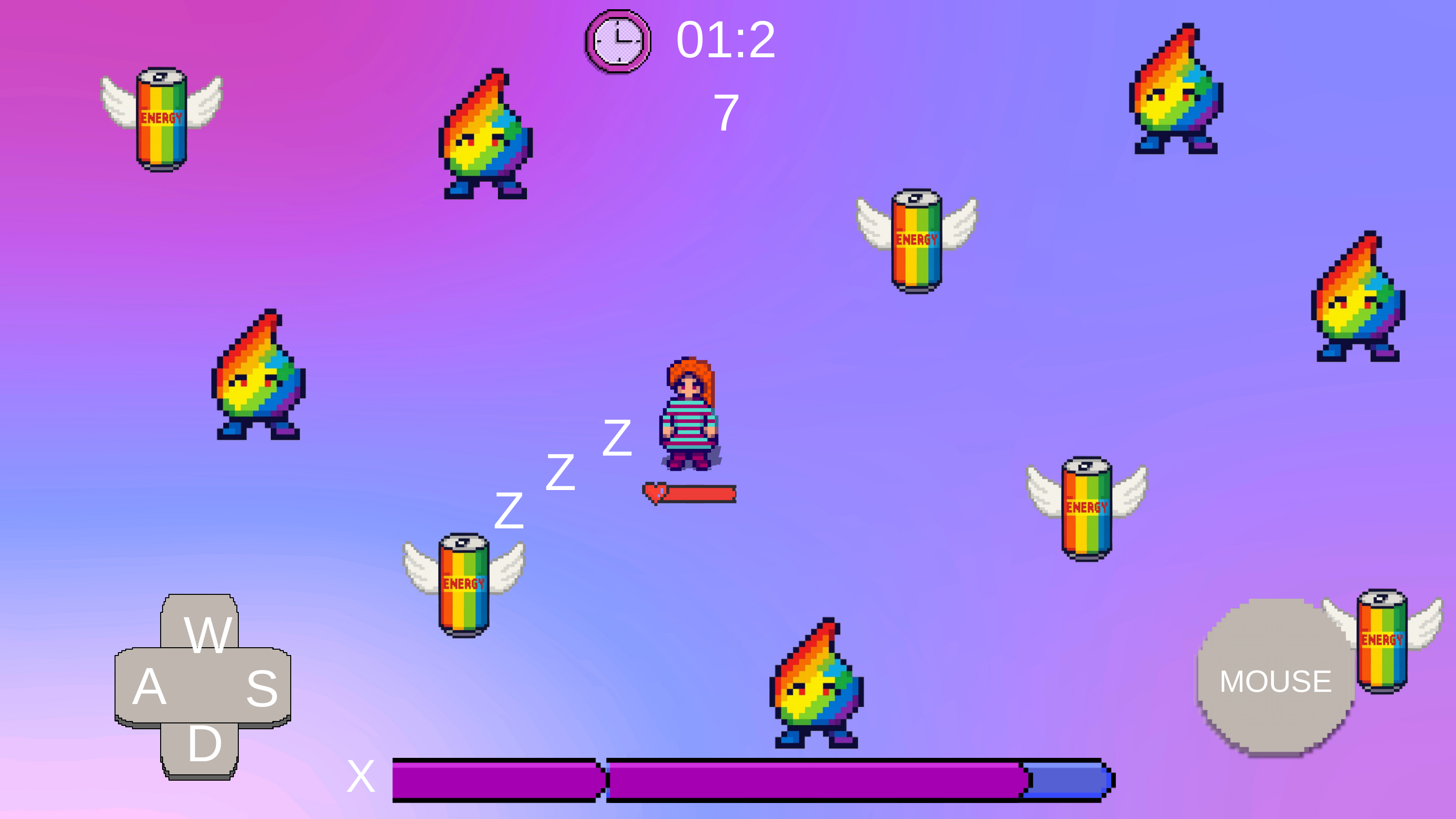

01:27

Z

Z
Z

W

A
S
D

W

A
S
D
MOUSE
XP